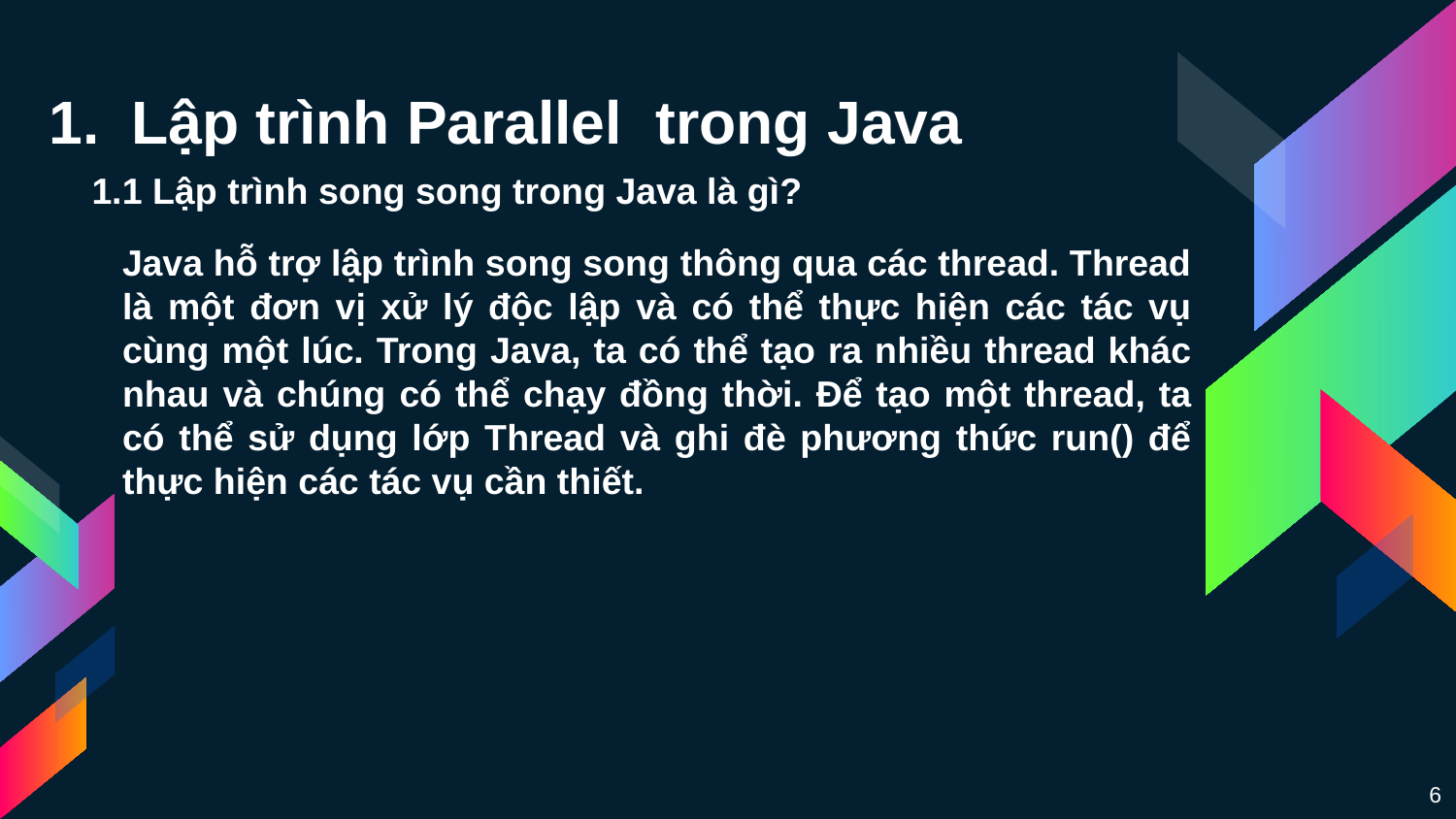

# Lập trình Parallel  trong Java
1.1 Lập trình song song trong Java là gì?
Java hỗ trợ lập trình song song thông qua các thread. Thread là một đơn vị xử lý độc lập và có thể thực hiện các tác vụ cùng một lúc. Trong Java, ta có thể tạo ra nhiều thread khác nhau và chúng có thể chạy đồng thời. Để tạo một thread, ta có thể sử dụng lớp Thread và ghi đè phương thức run() để thực hiện các tác vụ cần thiết.
6